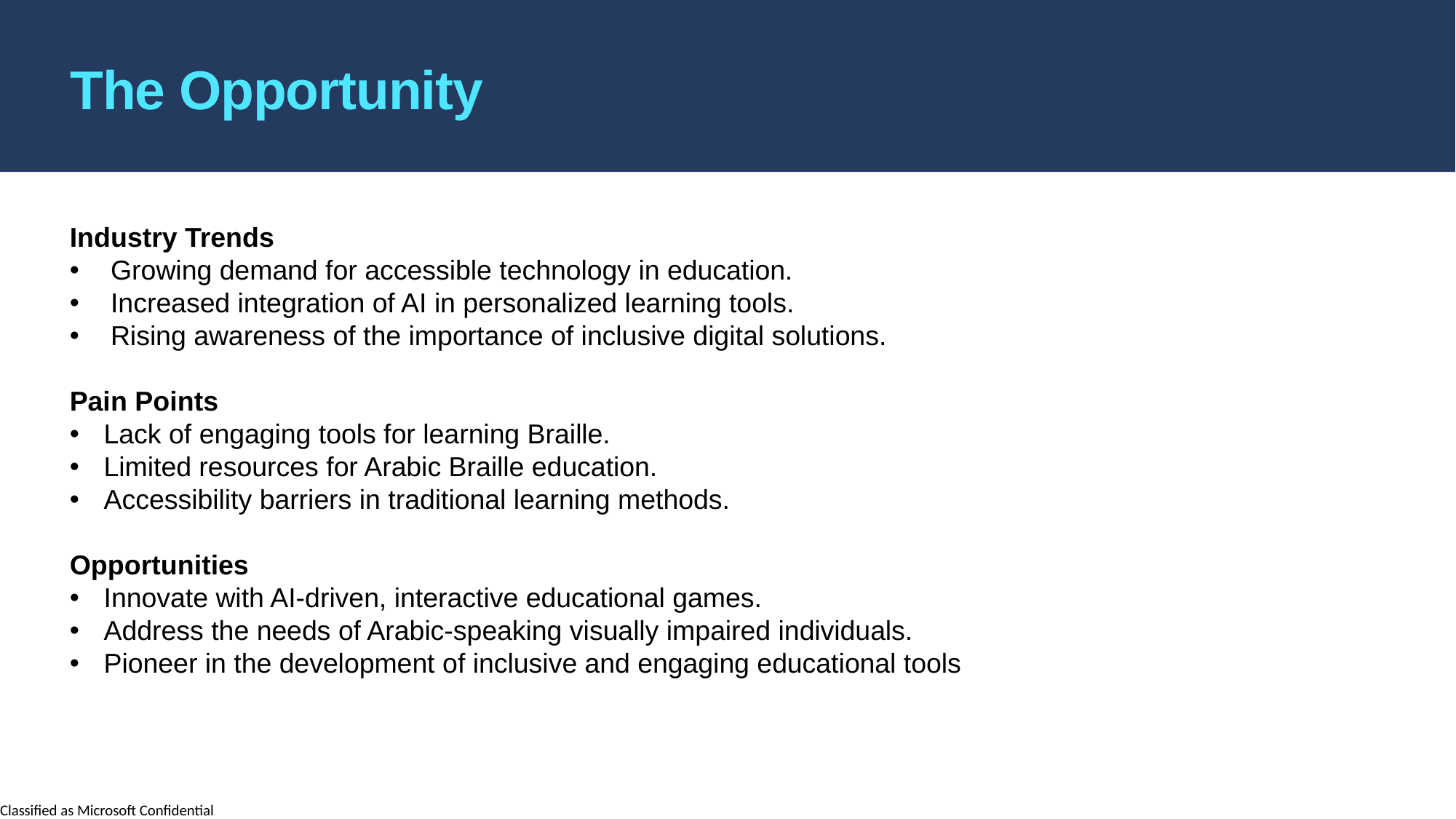

The Opportunity
Industry Trends
Growing demand for accessible technology in education.
Increased integration of AI in personalized learning tools.
Rising awareness of the importance of inclusive digital solutions.

Pain Points
Lack of engaging tools for learning Braille.
Limited resources for Arabic Braille education.
Accessibility barriers in traditional learning methods.

Opportunities
Innovate with AI-driven, interactive educational games.
Address the needs of Arabic-speaking visually impaired individuals.
Pioneer in the development of inclusive and engaging educational tools